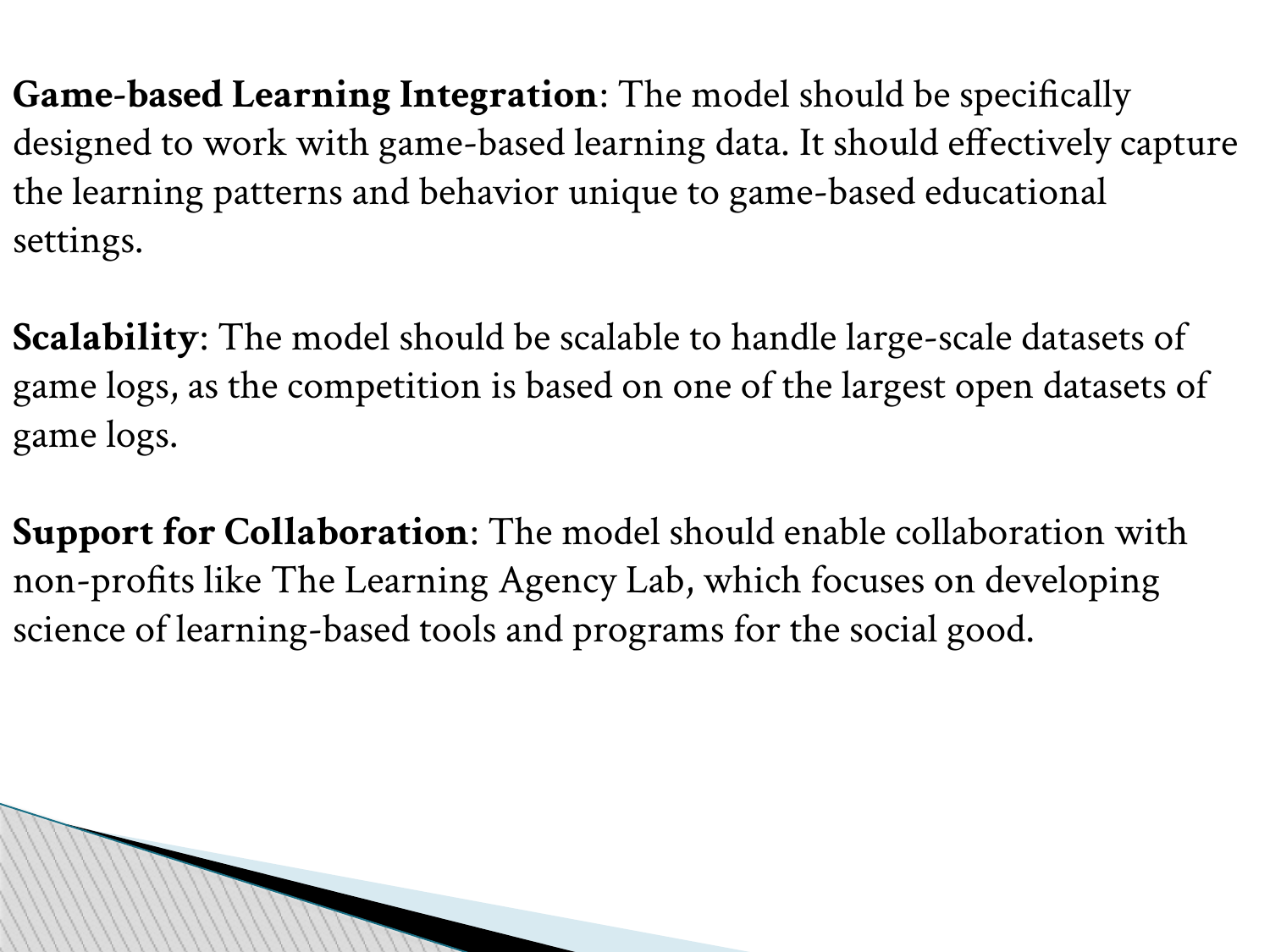

Game-based Learning Integration: The model should be specifically designed to work with game-based learning data. It should effectively capture the learning patterns and behavior unique to game-based educational settings.

Scalability: The model should be scalable to handle large-scale datasets of game logs, as the competition is based on one of the largest open datasets of game logs.

Support for Collaboration: The model should enable collaboration with non-profits like The Learning Agency Lab, which focuses on developing science of learning-based tools and programs for the social good.